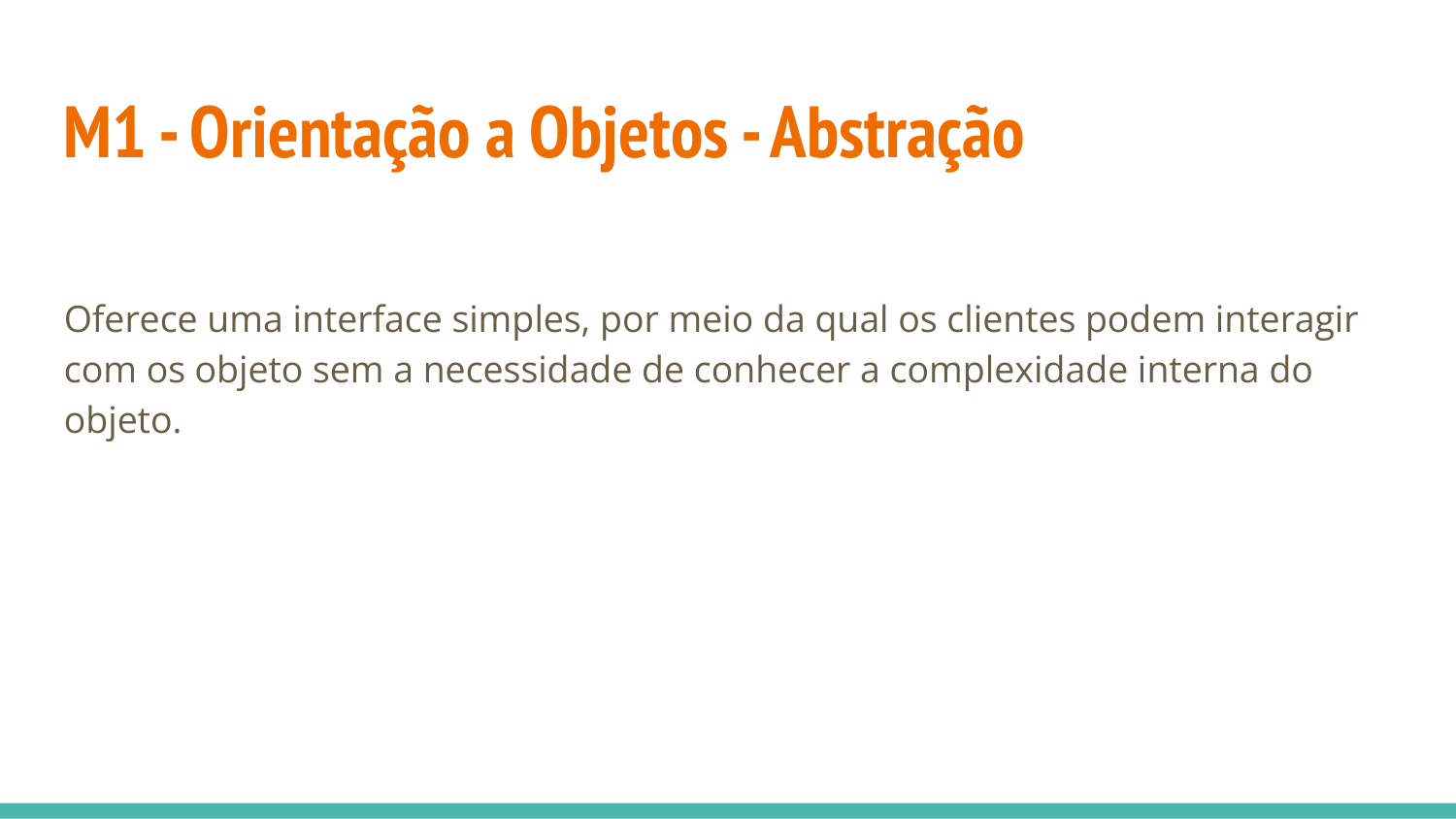

M1 - Orientação a Objetos - Abstração
Oferece uma interface simples, por meio da qual os clientes podem interagir com os objeto sem a necessidade de conhecer a complexidade interna do objeto.